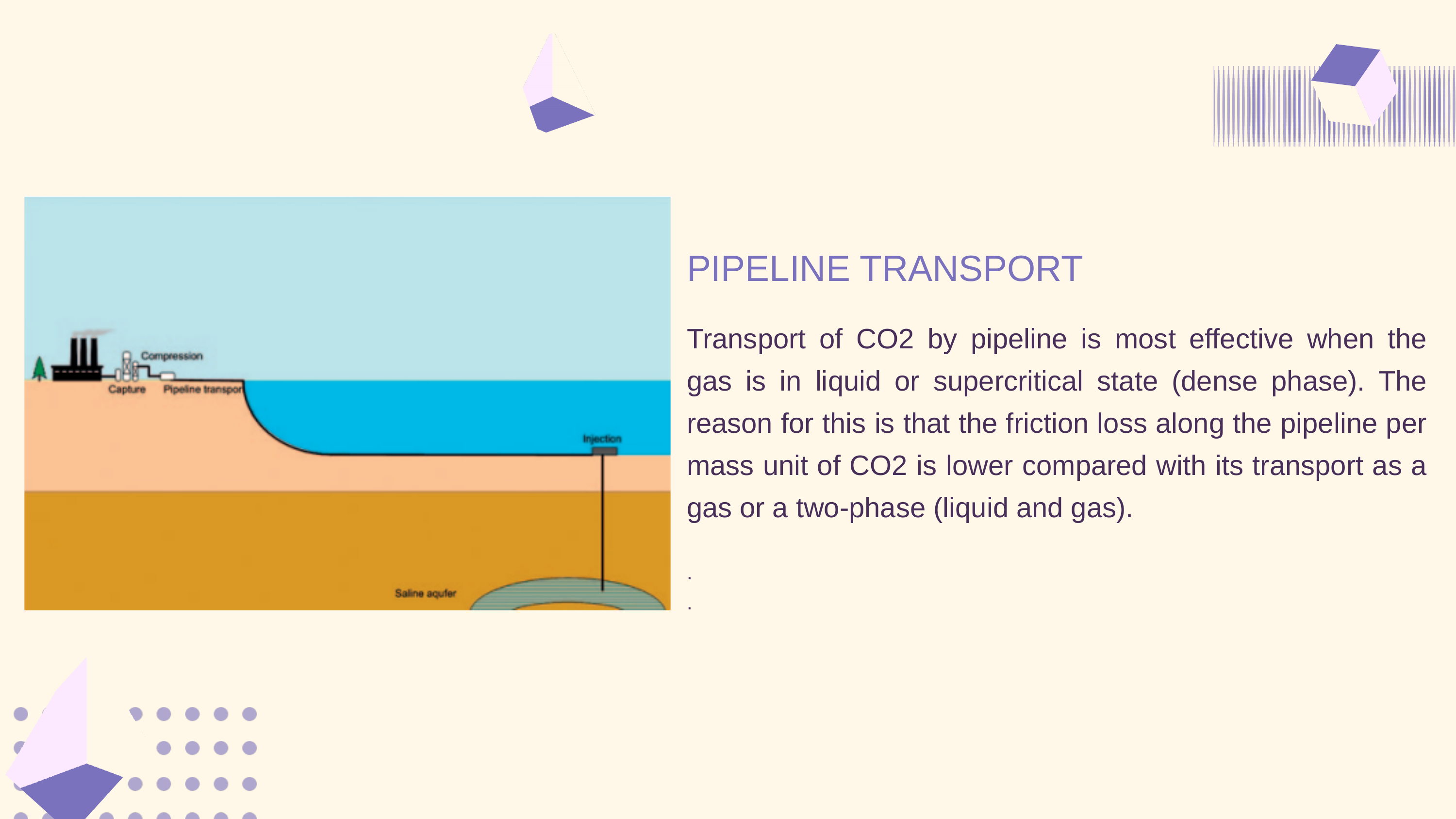

PIPELINE TRANSPORT
Transport of CO2 by pipeline is most effective when the gas is in liquid or supercritical state (dense phase). The reason for this is that the friction loss along the pipeline per mass unit of CO2 is lower compared with its transport as a gas or a two-phase (liquid and gas).

.
.